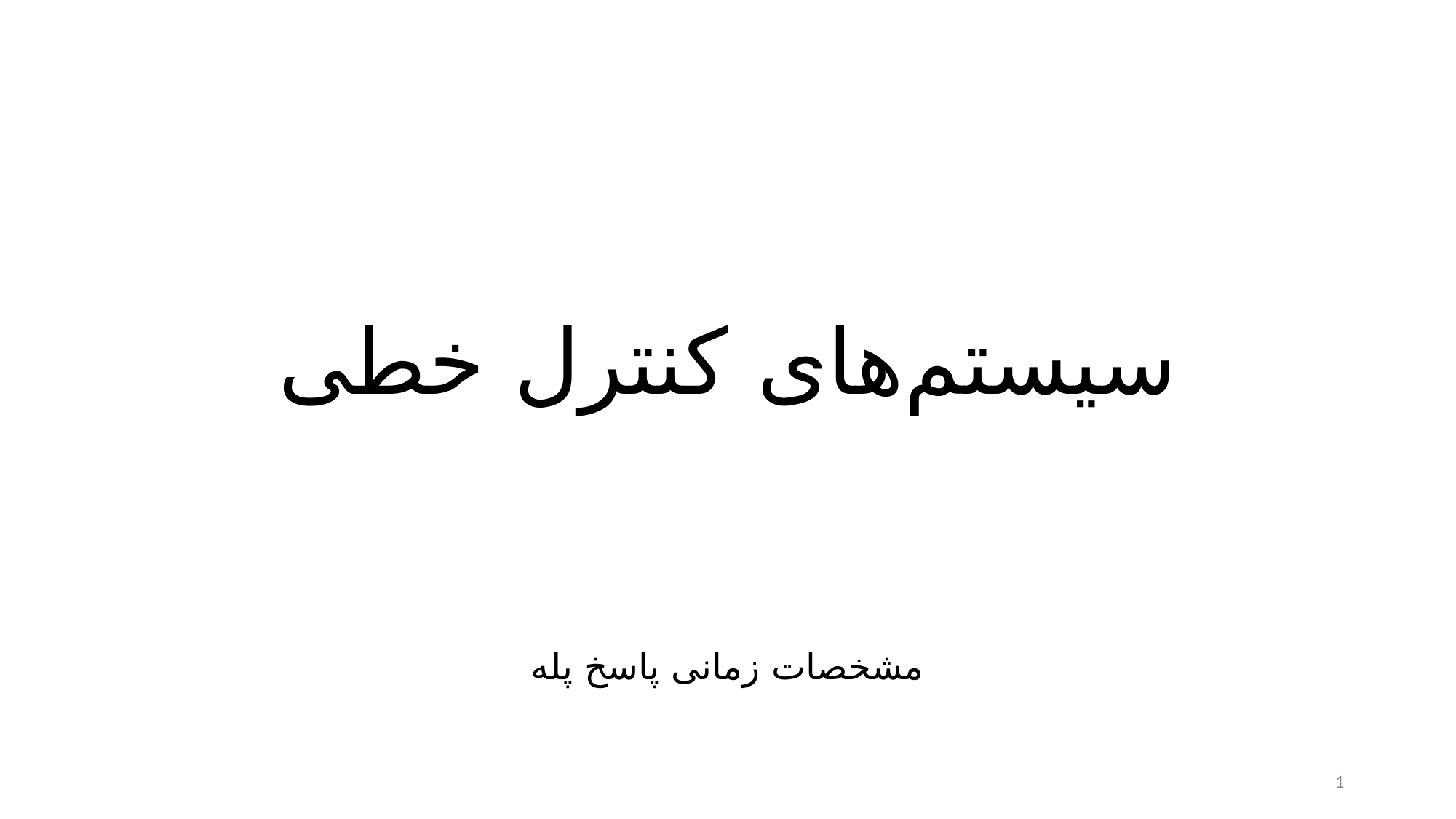

# سیستم‌های کنترل خطی

مشخصات زمانی پاسخ پله
1